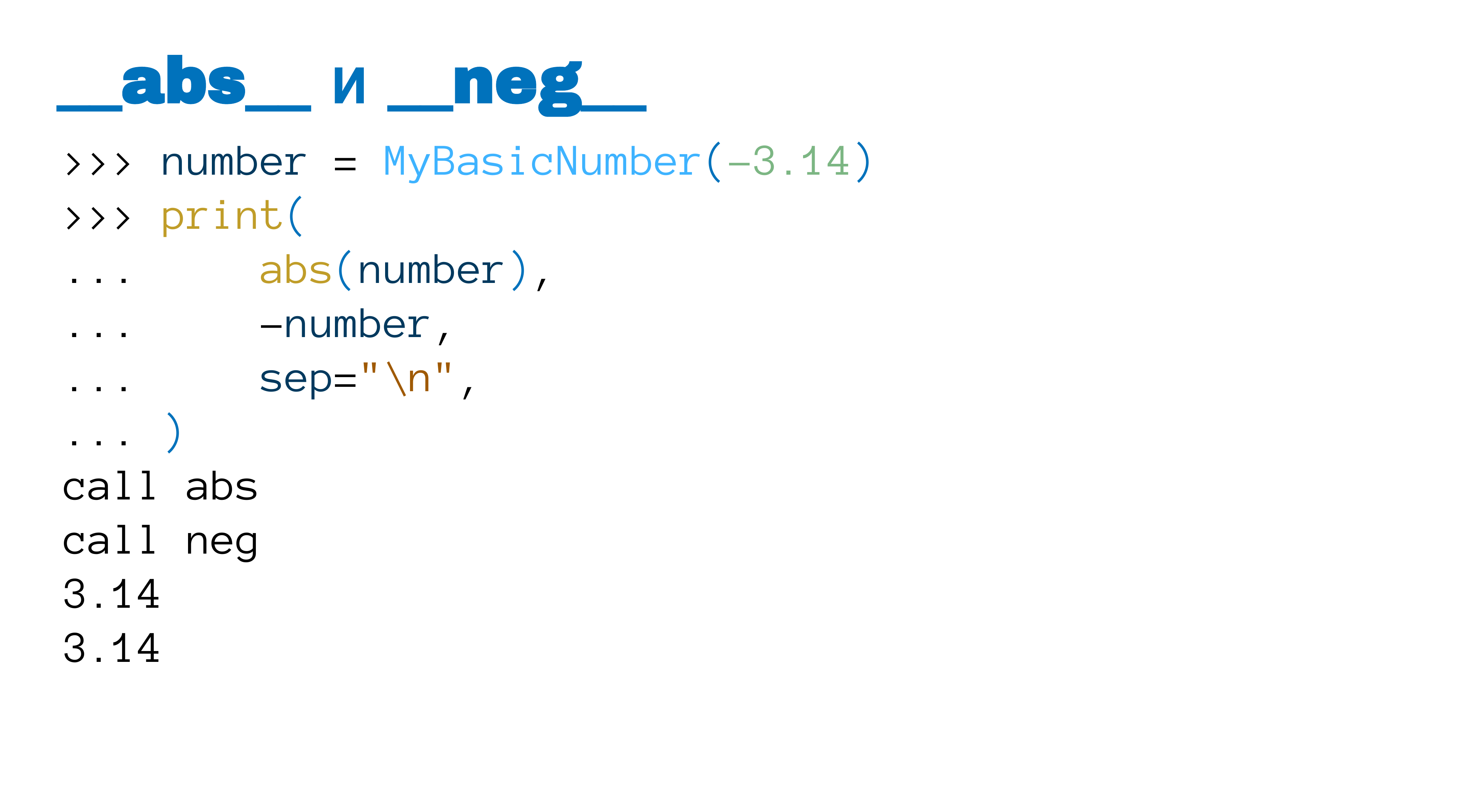

# __abs__ и __neg__
>>> number = MyBasicNumber(-3.14)
>>> print(
...     abs(number),
...     -number,
...     sep="\n",
... )
call abs
call neg
3.14
3.14
26